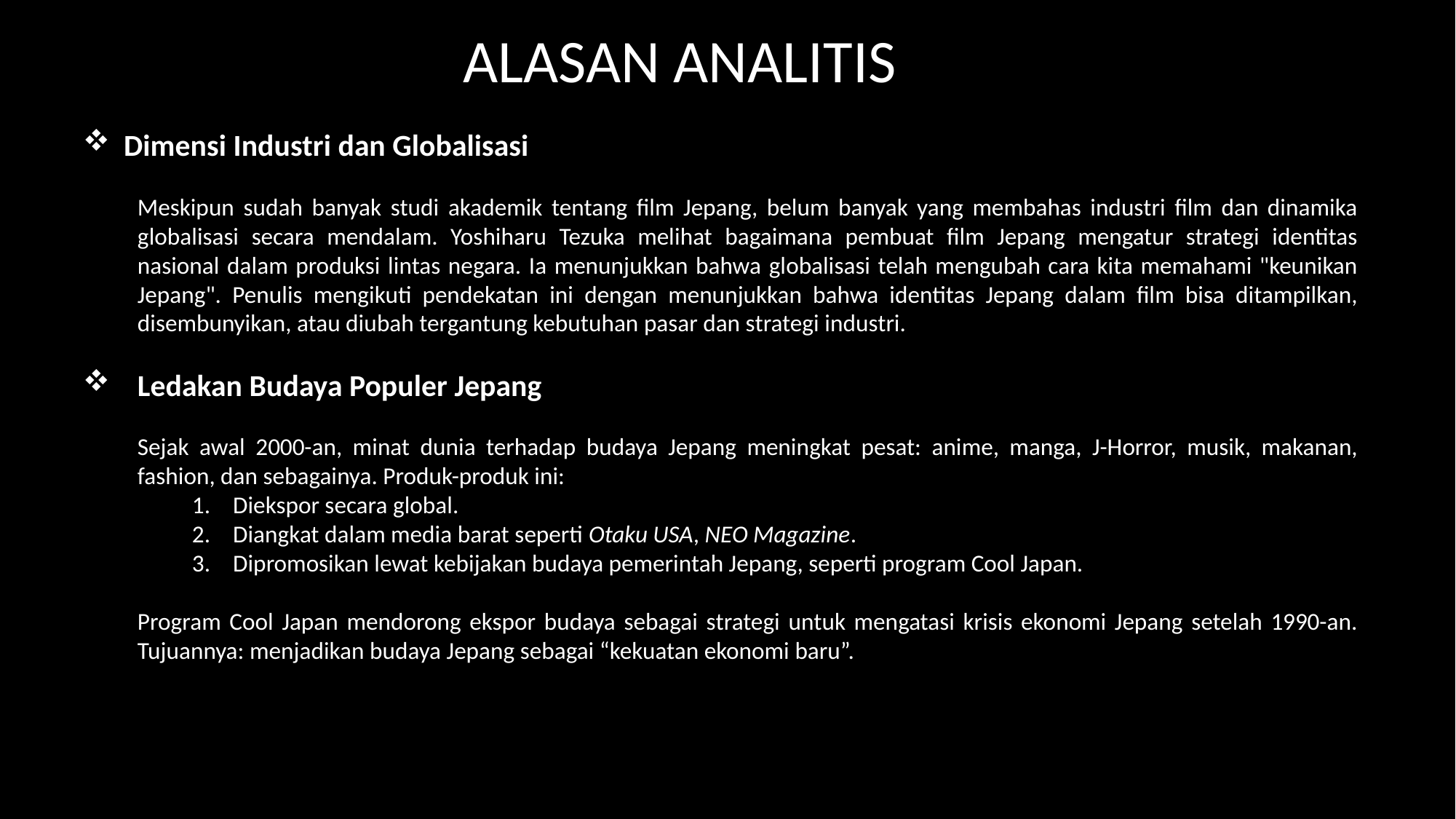

ALASAN ANALITIS
Dimensi Industri dan Globalisasi

Meskipun sudah banyak studi akademik tentang film Jepang, belum banyak yang membahas industri film dan dinamika globalisasi secara mendalam. Yoshiharu Tezuka melihat bagaimana pembuat film Jepang mengatur strategi identitas nasional dalam produksi lintas negara. Ia menunjukkan bahwa globalisasi telah mengubah cara kita memahami "keunikan Jepang". Penulis mengikuti pendekatan ini dengan menunjukkan bahwa identitas Jepang dalam film bisa ditampilkan, disembunyikan, atau diubah tergantung kebutuhan pasar dan strategi industri.

Ledakan Budaya Populer Jepang

Sejak awal 2000-an, minat dunia terhadap budaya Jepang meningkat pesat: anime, manga, J-Horror, musik, makanan, fashion, dan sebagainya. Produk-produk ini:
Diekspor secara global.
Diangkat dalam media barat seperti Otaku USA, NEO Magazine.
Dipromosikan lewat kebijakan budaya pemerintah Jepang, seperti program Cool Japan.

Program Cool Japan mendorong ekspor budaya sebagai strategi untuk mengatasi krisis ekonomi Jepang setelah 1990-an. Tujuannya: menjadikan budaya Jepang sebagai “kekuatan ekonomi baru”.